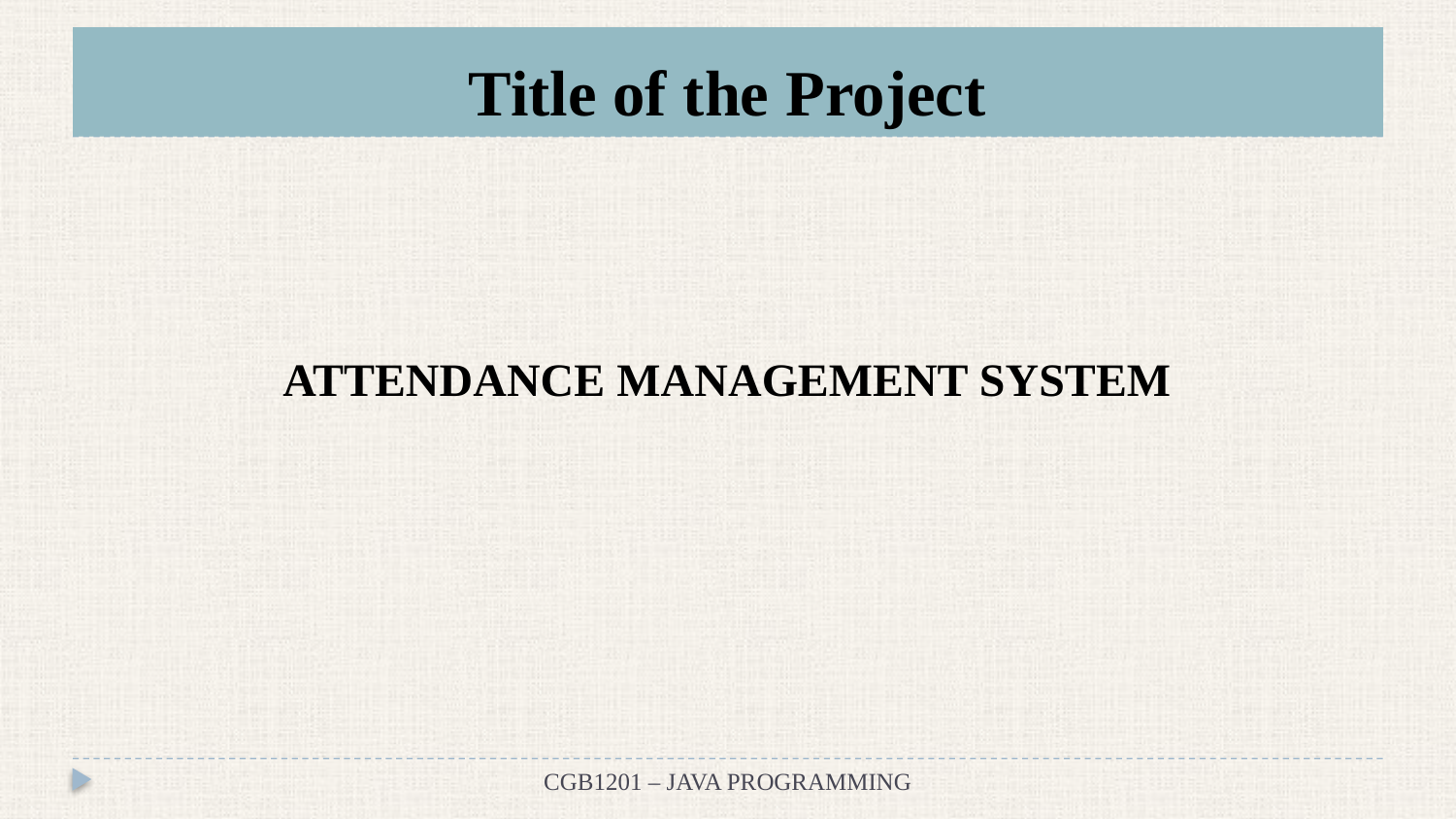

# Title of the Project

ATTENDANCE MANAGEMENT SYSTEM

2
CGB1201 – JAVA PROGRAMMING